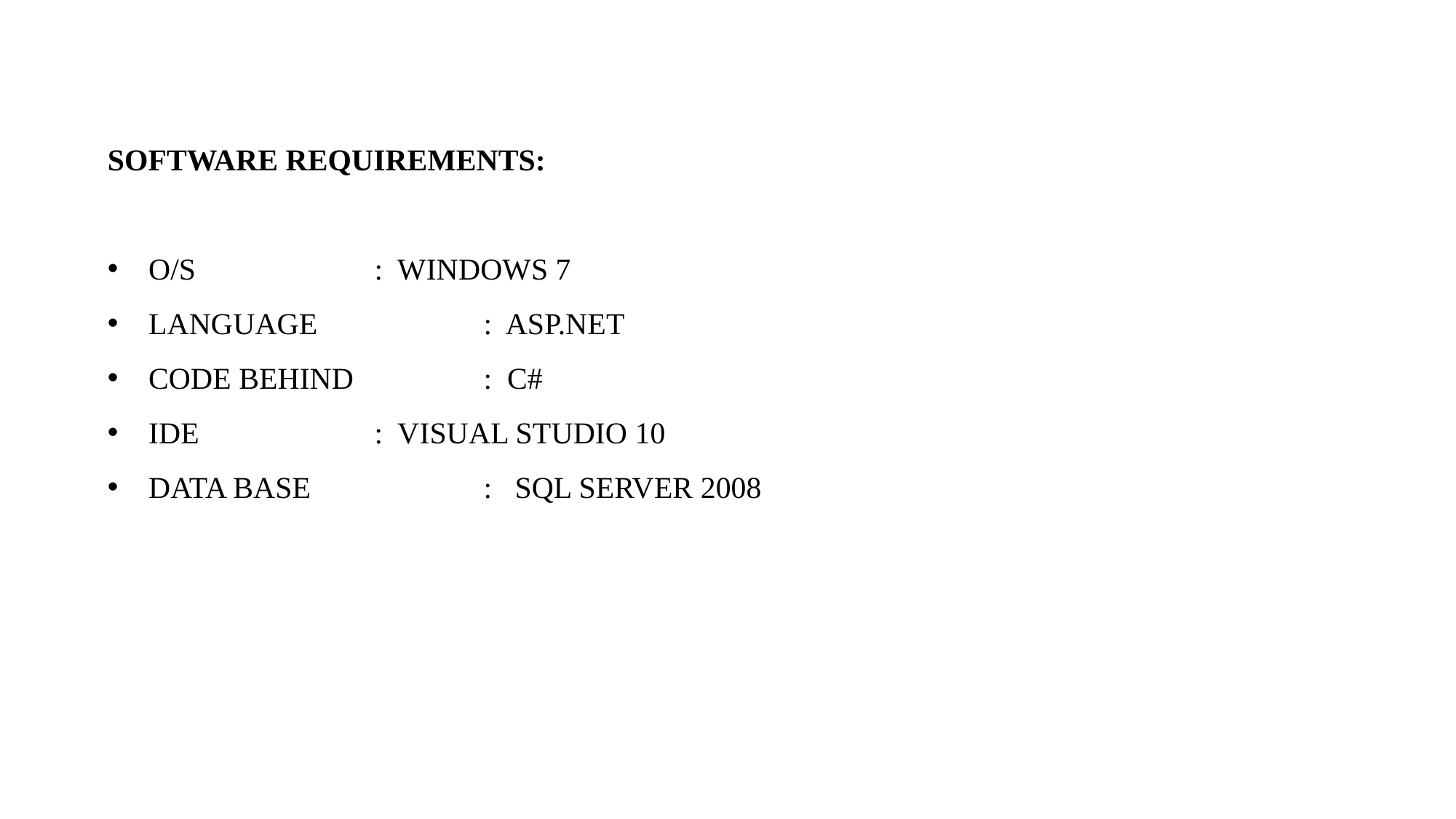

SOFTWARE REQUIREMENTS:

O/S                     	 :  WINDOWS 7
LANGUAGE	       	 :  ASP.NET
CODE BEHIND   	 :  C#
IDE                   	 :  VISUAL STUDIO 10
DATA BASE	        	 :   SQL SERVER 2008